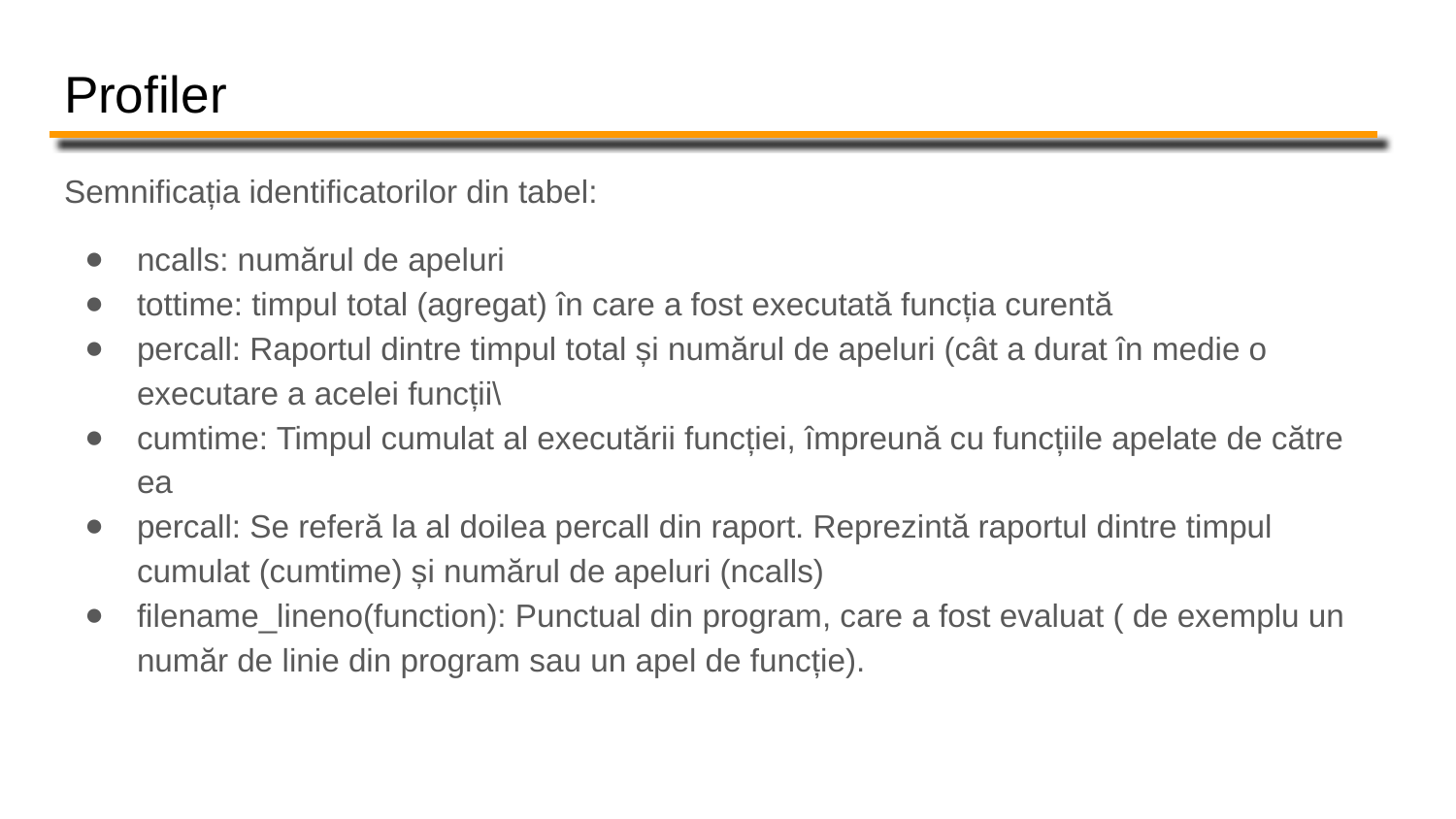

# Profiler
Semnificația identificatorilor din tabel:
ncalls: numărul de apeluri
tottime: timpul total (agregat) în care a fost executată funcția curentă
percall: Raportul dintre timpul total și numărul de apeluri (cât a durat în medie o executare a acelei funcții\
cumtime: Timpul cumulat al executării funcției, împreună cu funcțiile apelate de către ea
percall: Se referă la al doilea percall din raport. Reprezintă raportul dintre timpul cumulat (cumtime) și numărul de apeluri (ncalls)
filename_lineno(function): Punctual din program, care a fost evaluat ( de exemplu un număr de linie din program sau un apel de funcție).